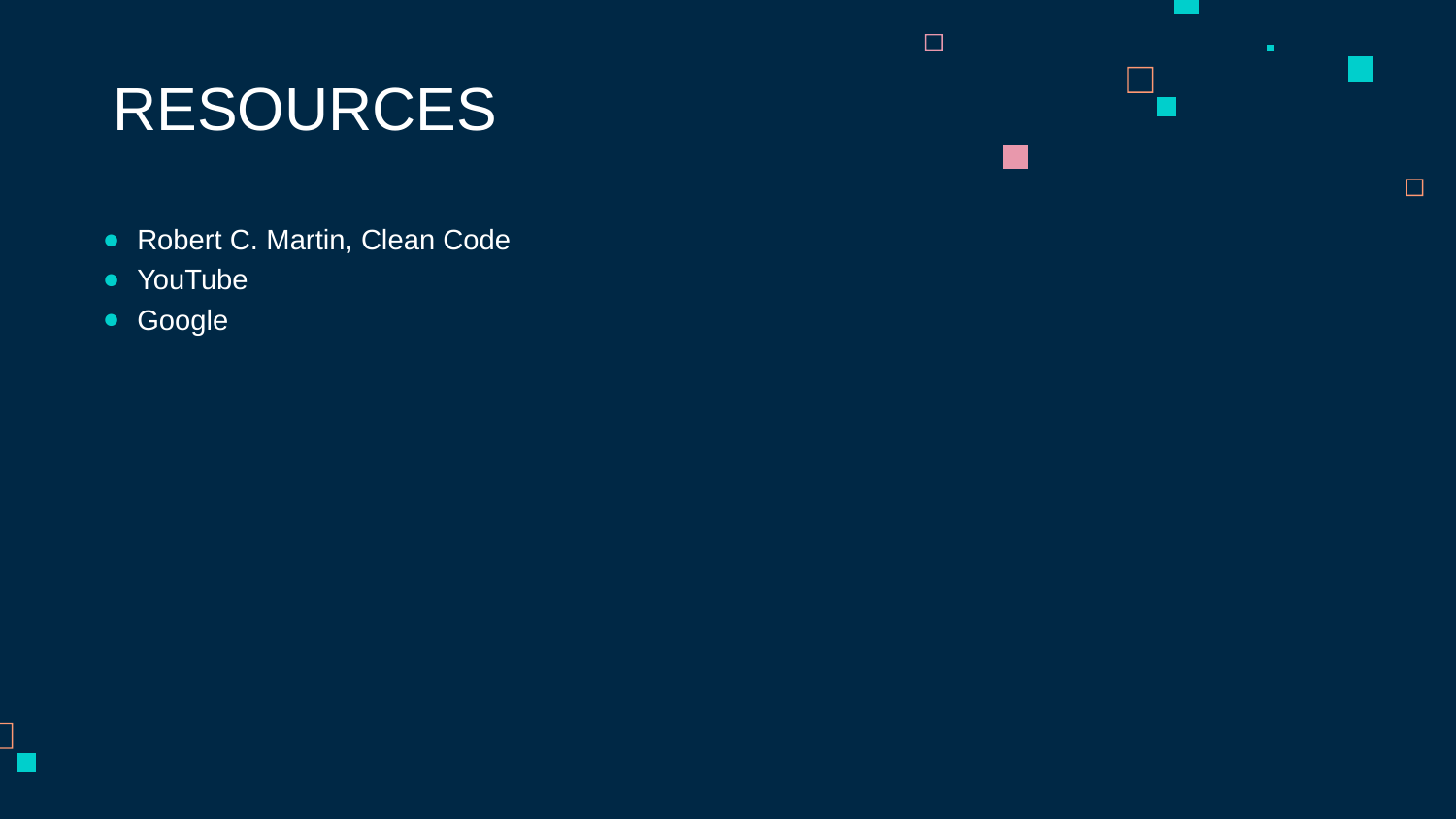

# RESOURCES

Robert C. Martin, Clean Code
YouTube
Google